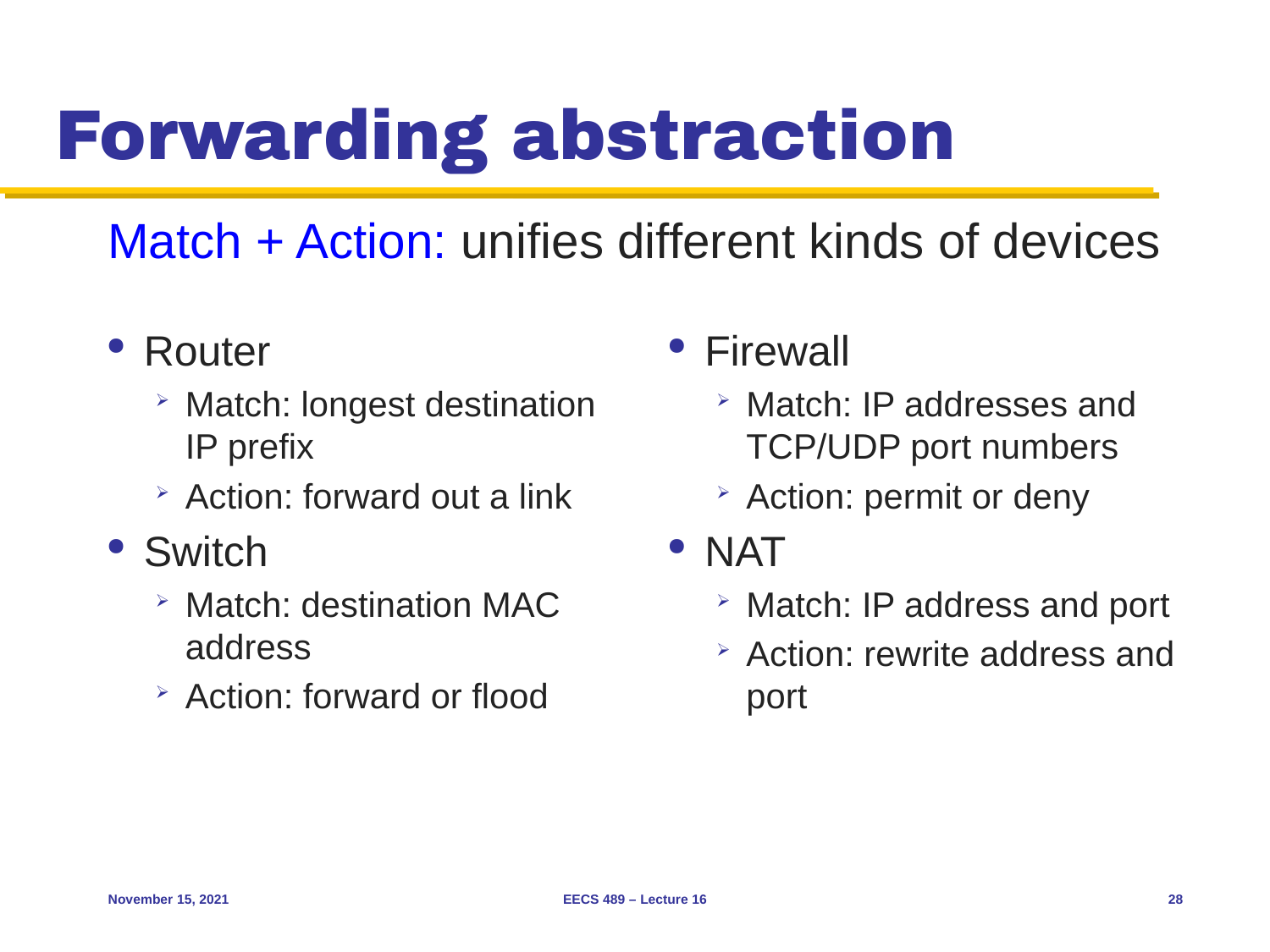

# Forwarding abstraction
Match + Action: unifies different kinds of devices
Router
Match: longest destination IP prefix
Action: forward out a link
Switch
Match: destination MAC address
Action: forward or flood
Firewall
Match: IP addresses and TCP/UDP port numbers
Action: permit or deny
NAT
Match: IP address and port
Action: rewrite address and port

November 15, 2021
EECS 489 – Lecture 16
28